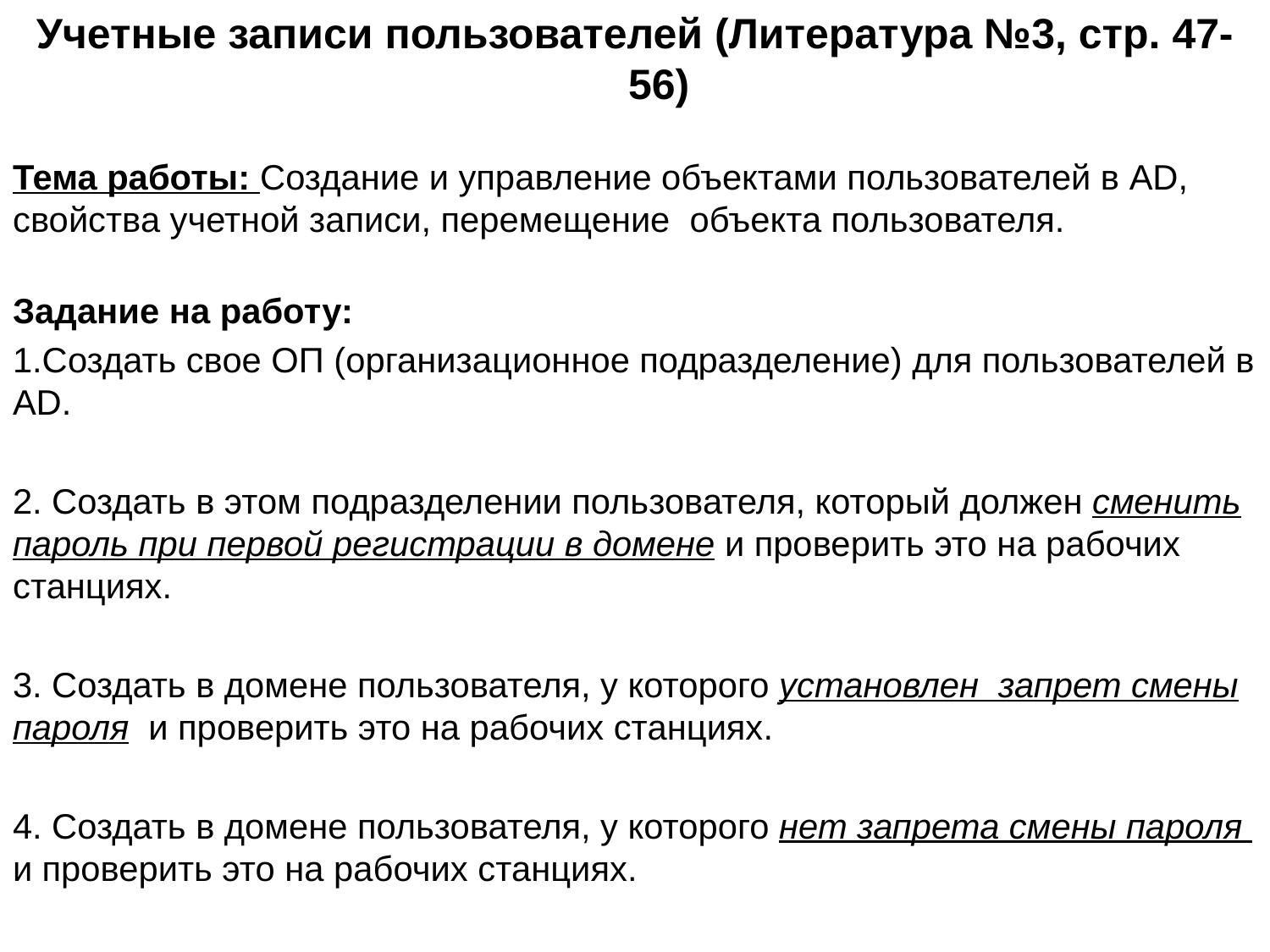

# Учетные записи пользователей (Литература №3, стр. 47-56)

Тема работы: Создание и управление объектами пользователей в AD, свойства учетной записи, перемещение  объекта пользователя.

Задание на работу:
1.Создать свое ОП (организационное подразделение) для пользователей в AD.

2. Создать в этом подразделении пользователя, который должен сменить пароль при первой регистрации в домене и проверить это на рабочих станциях.

3. Создать в домене пользователя, у которого установлен  запрет смены пароля  и проверить это на рабочих станциях.

4. Создать в домене пользователя, у которого нет запрета смены пароля  и проверить это на рабочих станциях.